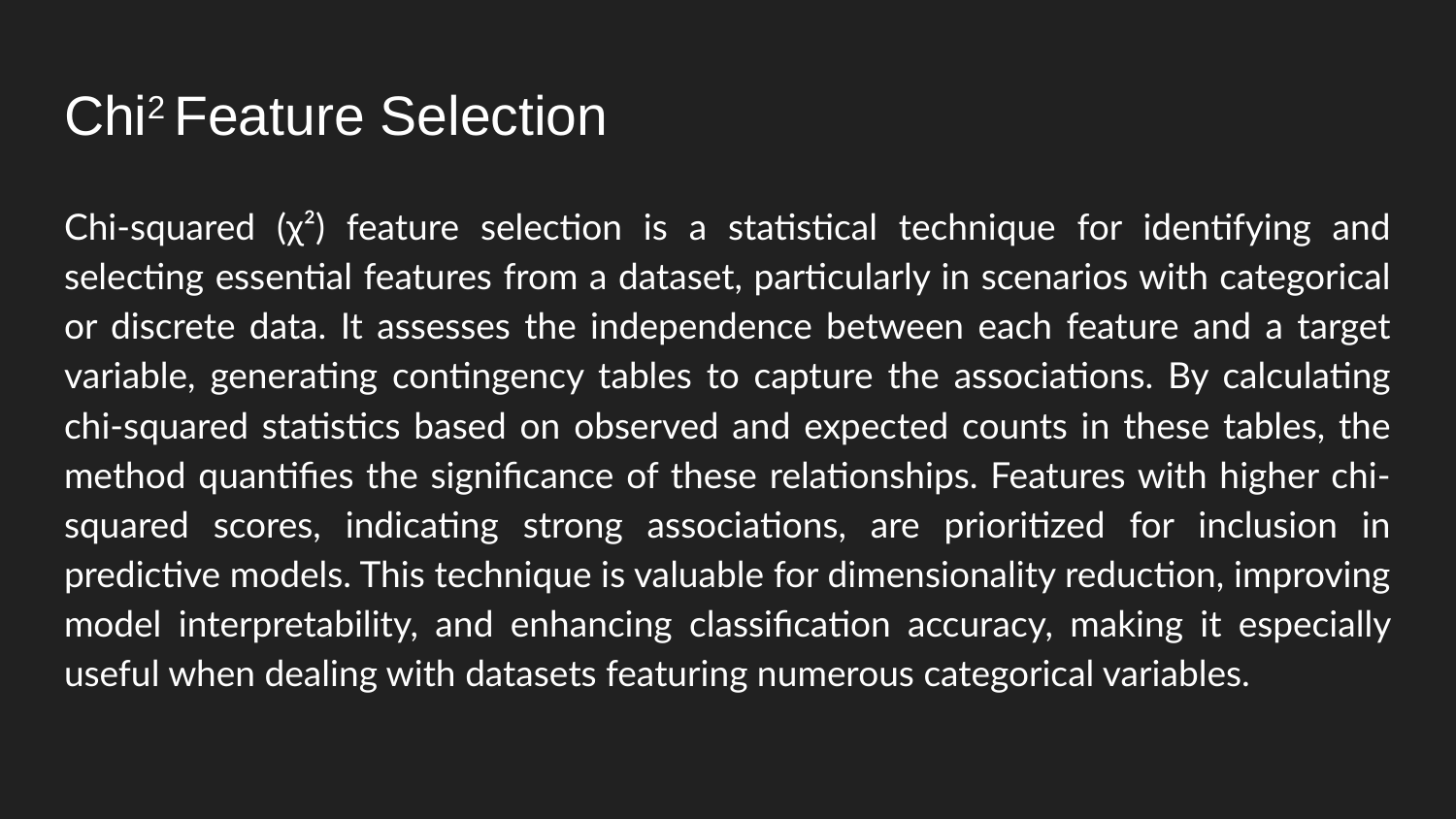

# Chi2 Feature Selection
Chi-squared (χ²) feature selection is a statistical technique for identifying and selecting essential features from a dataset, particularly in scenarios with categorical or discrete data. It assesses the independence between each feature and a target variable, generating contingency tables to capture the associations. By calculating chi-squared statistics based on observed and expected counts in these tables, the method quantifies the significance of these relationships. Features with higher chi-squared scores, indicating strong associations, are prioritized for inclusion in predictive models. This technique is valuable for dimensionality reduction, improving model interpretability, and enhancing classification accuracy, making it especially useful when dealing with datasets featuring numerous categorical variables.